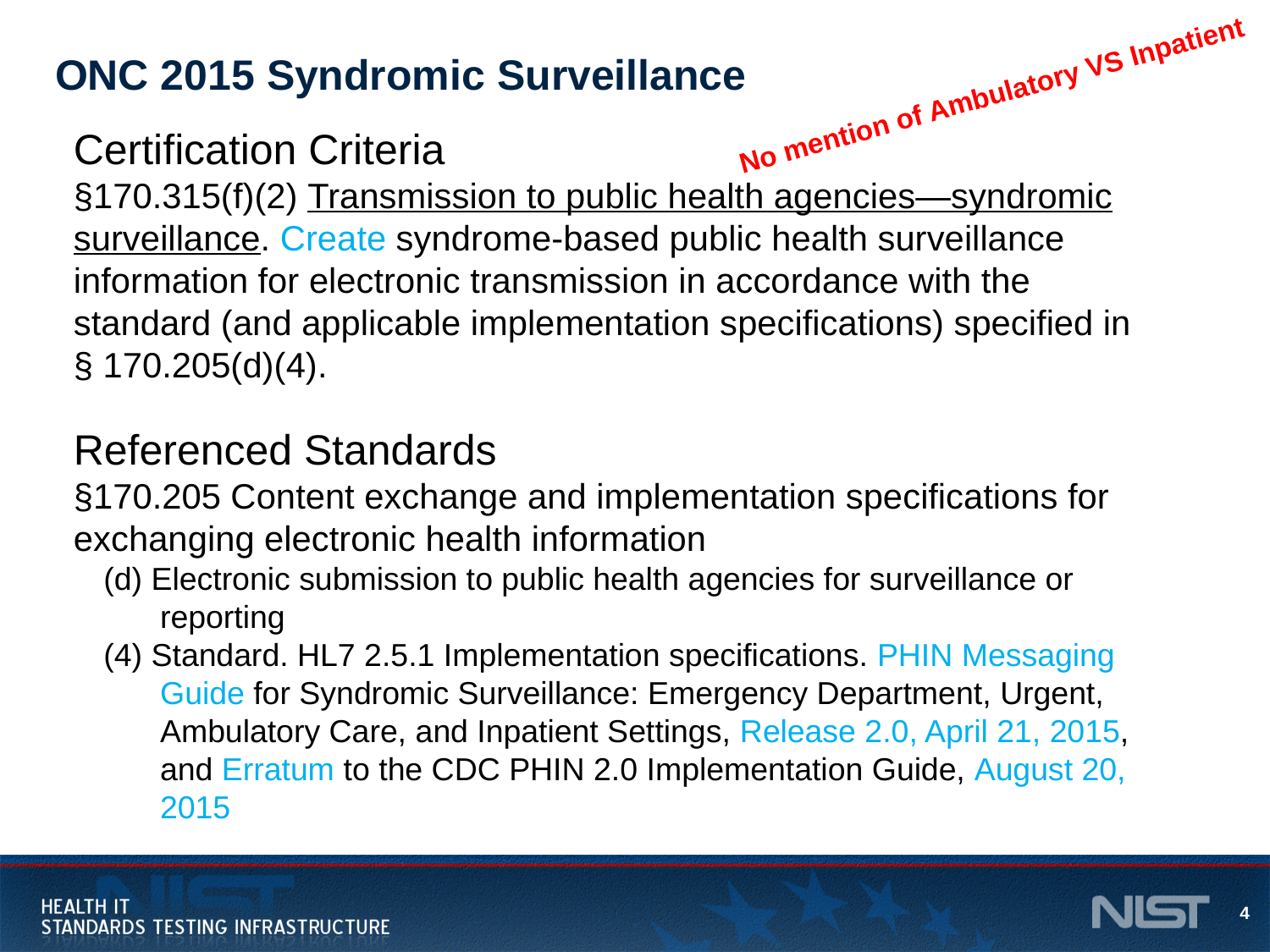

# ONC 2015 Syndromic Surveillance
No mention of Ambulatory VS Inpatient
Certification Criteria
§170.315(f)(2) Transmission to public health agencies—syndromic surveillance. Create syndrome-based public health surveillance information for electronic transmission in accordance with the standard (and applicable implementation specifications) specified in § 170.205(d)(4).

Referenced Standards
§170.205 Content exchange and implementation specifications for exchanging electronic health information
(d) Electronic submission to public health agencies for surveillance or reporting
(4) Standard. HL7 2.5.1 Implementation specifications. PHIN Messaging Guide for Syndromic Surveillance: Emergency Department, Urgent, Ambulatory Care, and Inpatient Settings, Release 2.0, April 21, 2015, and Erratum to the CDC PHIN 2.0 Implementation Guide, August 20, 2015